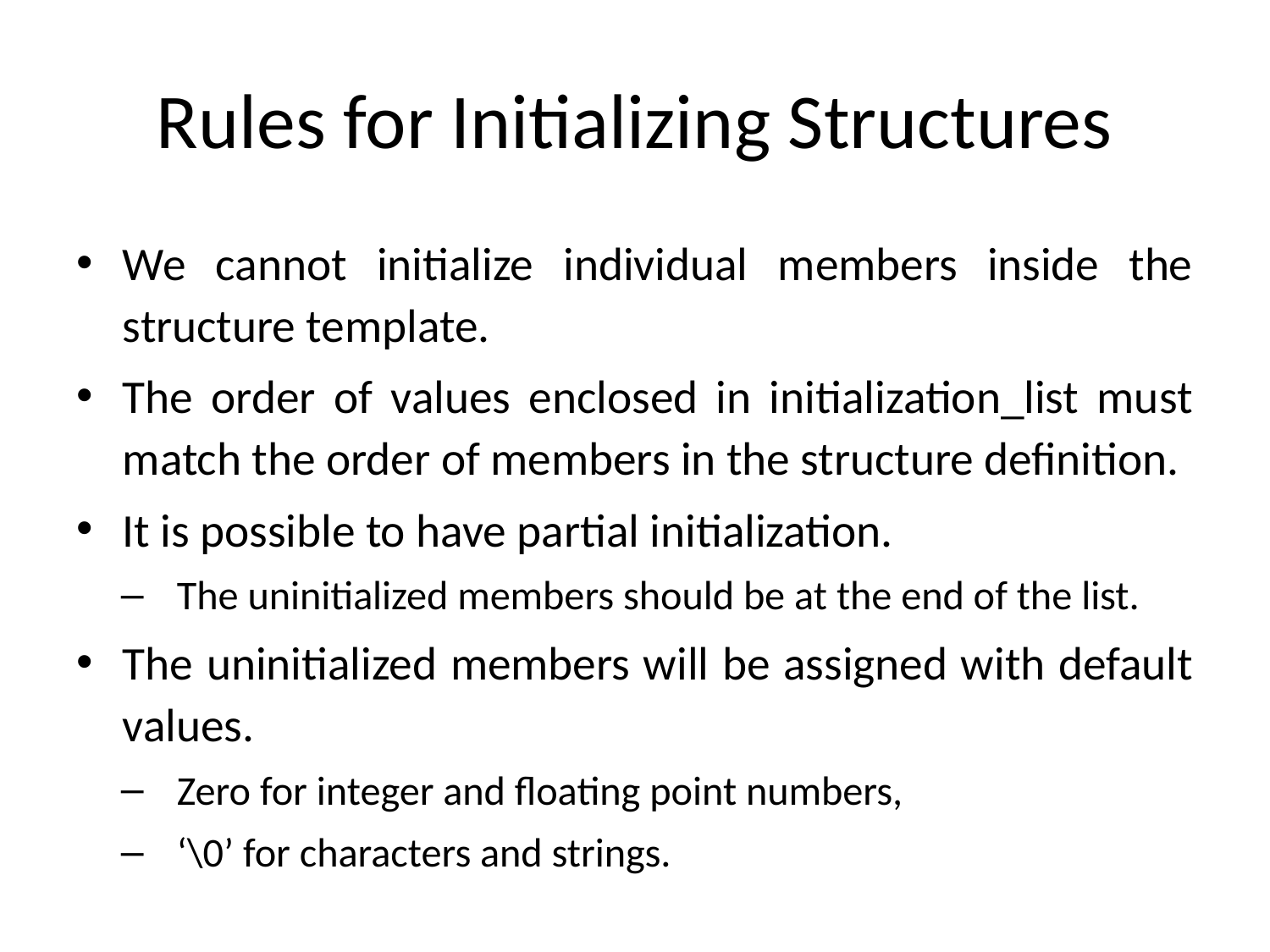

# Rules for Initializing Structures
We cannot initialize individual members inside the structure template.
The order of values enclosed in initialization_list must match the order of members in the structure definition.
It is possible to have partial initialization.
The uninitialized members should be at the end of the list.
The uninitialized members will be assigned with default values.
Zero for integer and floating point numbers,
‘\0’ for characters and strings.